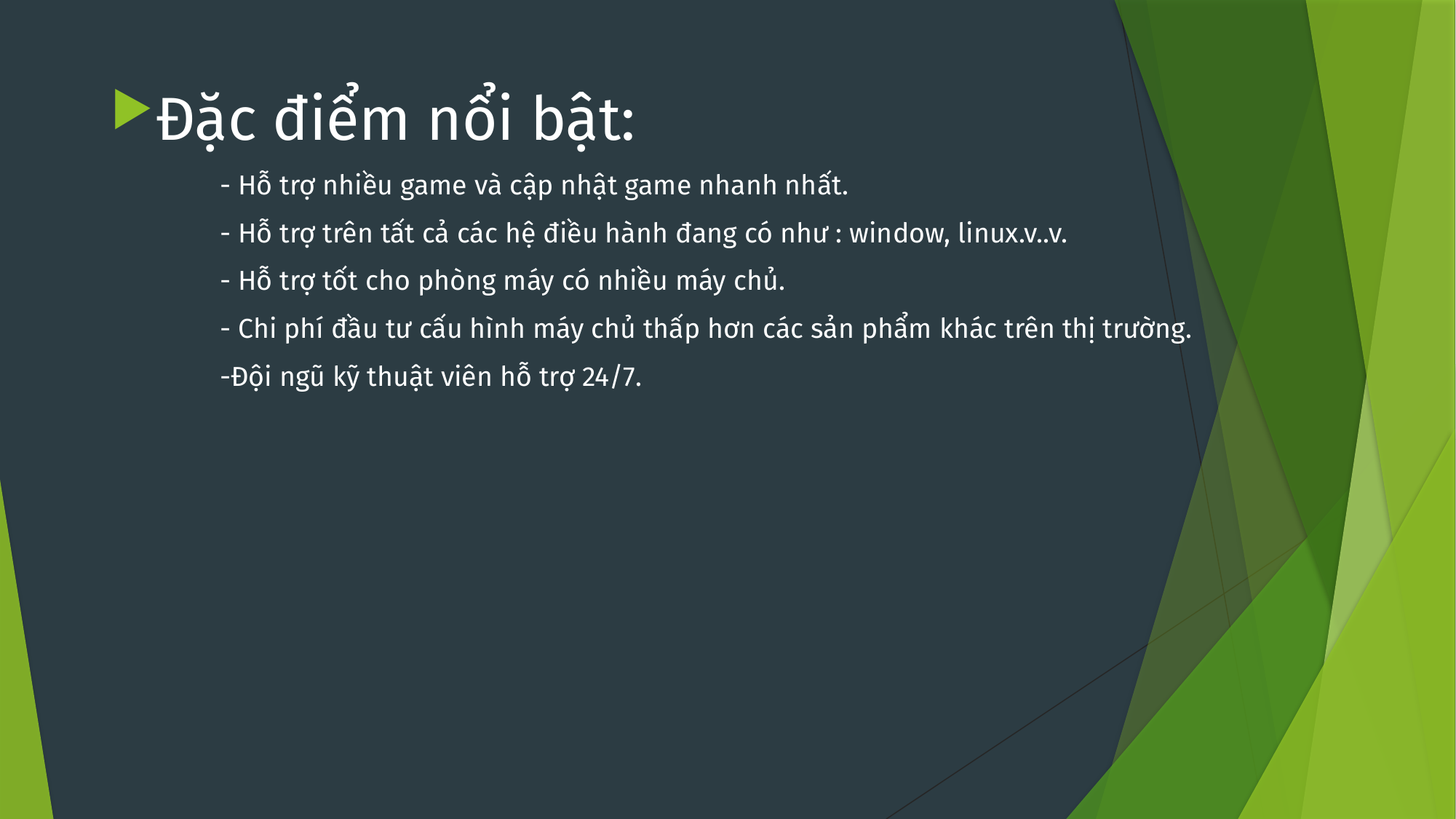

Đặc điểm nổi bật:
	- Hỗ trợ nhiều game và cập nhật game nhanh nhất.
	- Hỗ trợ trên tất cả các hệ điều hành đang có như : window, linux.v..v.
	- Hỗ trợ tốt cho phòng máy có nhiều máy chủ.
	- Chi phí đầu tư cấu hình máy chủ thấp hơn các sản phẩm khác trên thị trường.
	-Đội ngũ kỹ thuật viên hỗ trợ 24/7.